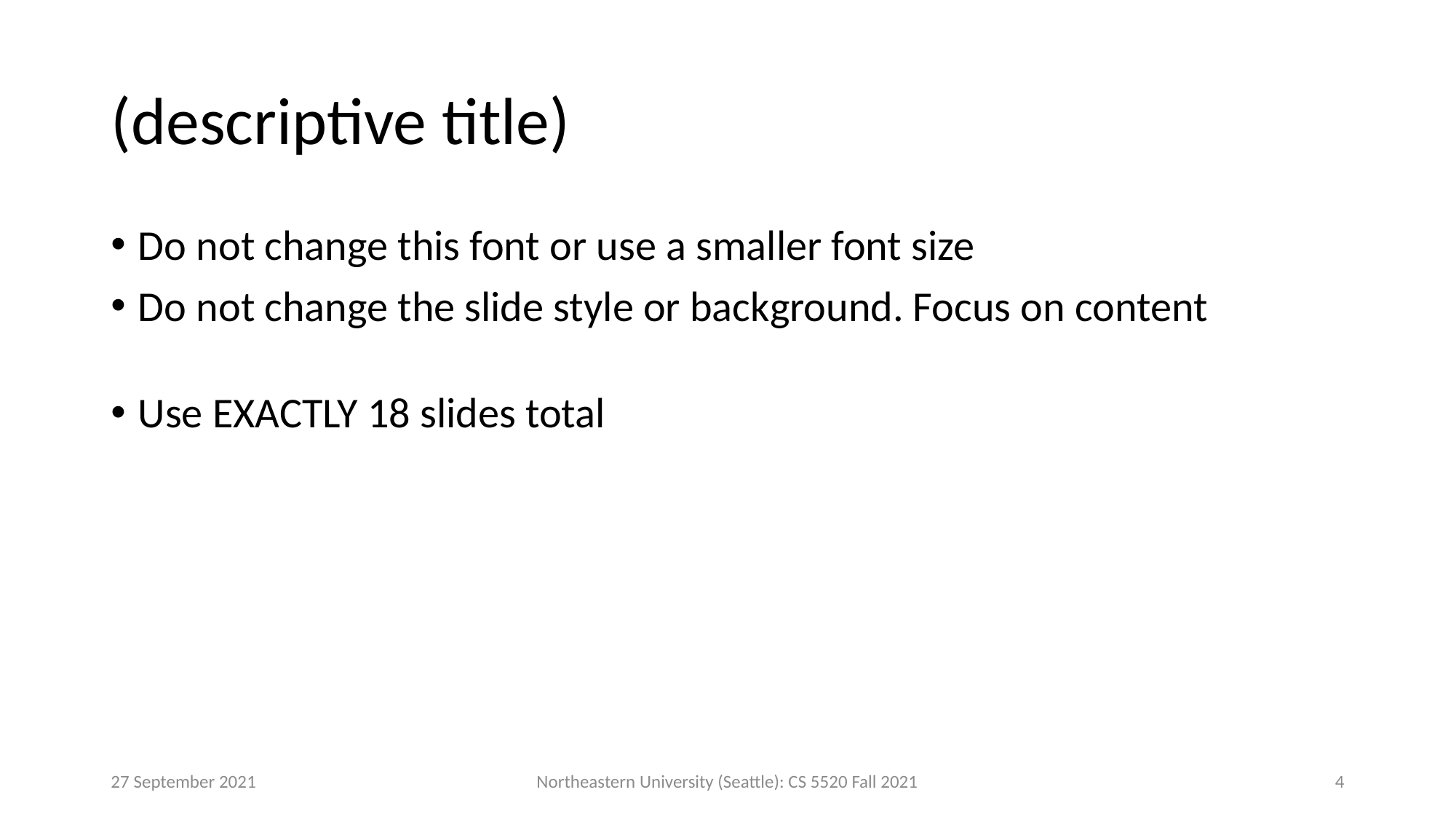

# (descriptive title)
Do not change this font or use a smaller font size
Do not change the slide style or background. Focus on content
Use EXACTLY 18 slides total

27 September 2021
Northeastern University (Seattle): CS 5520 Fall 2021
4